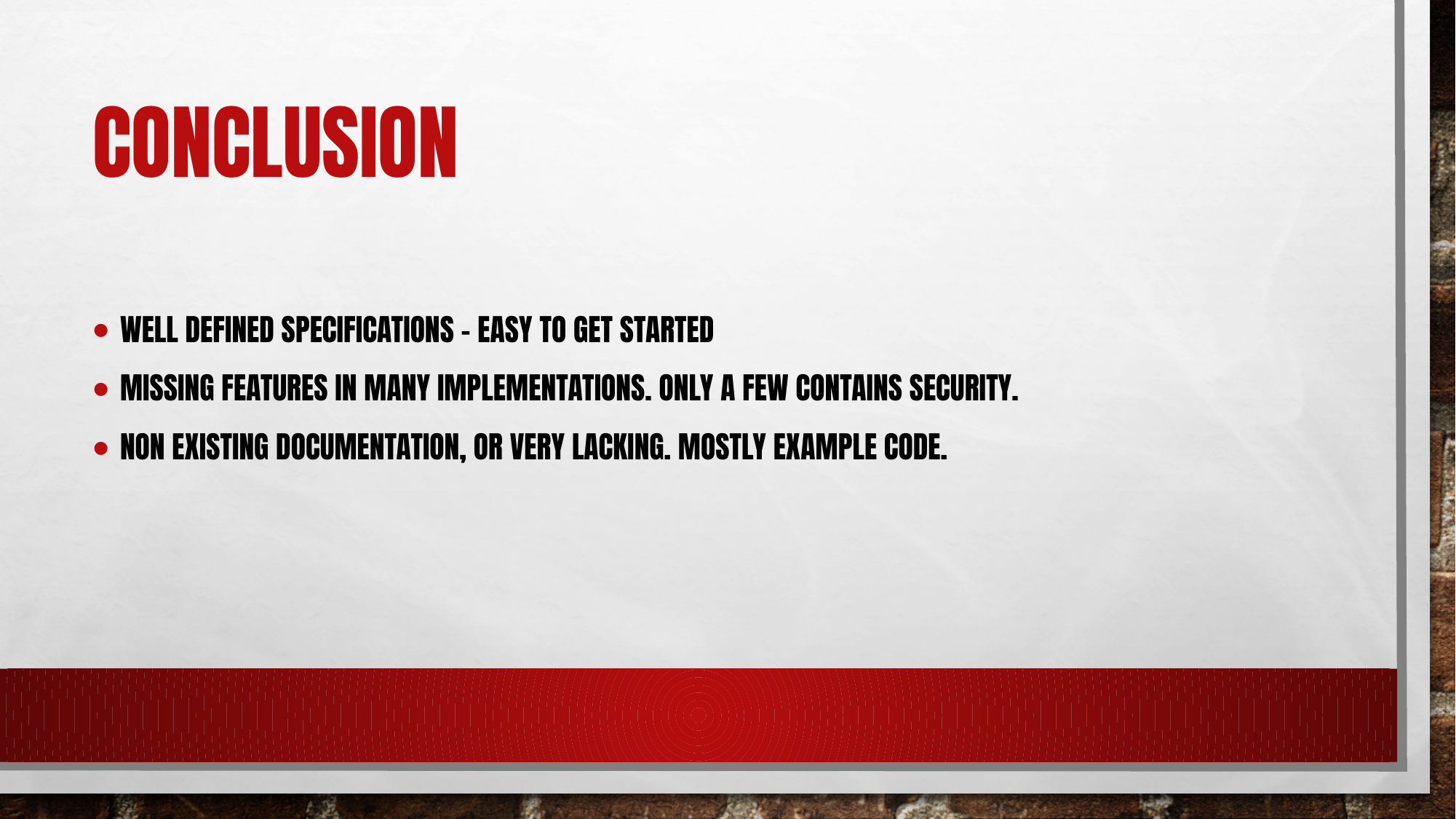

# Conclusion
Well defined specifications – easy to get started
Missing features in Many implementations. Only a few contains security.
Non existing documentation, or very lacking. Mostly example code.